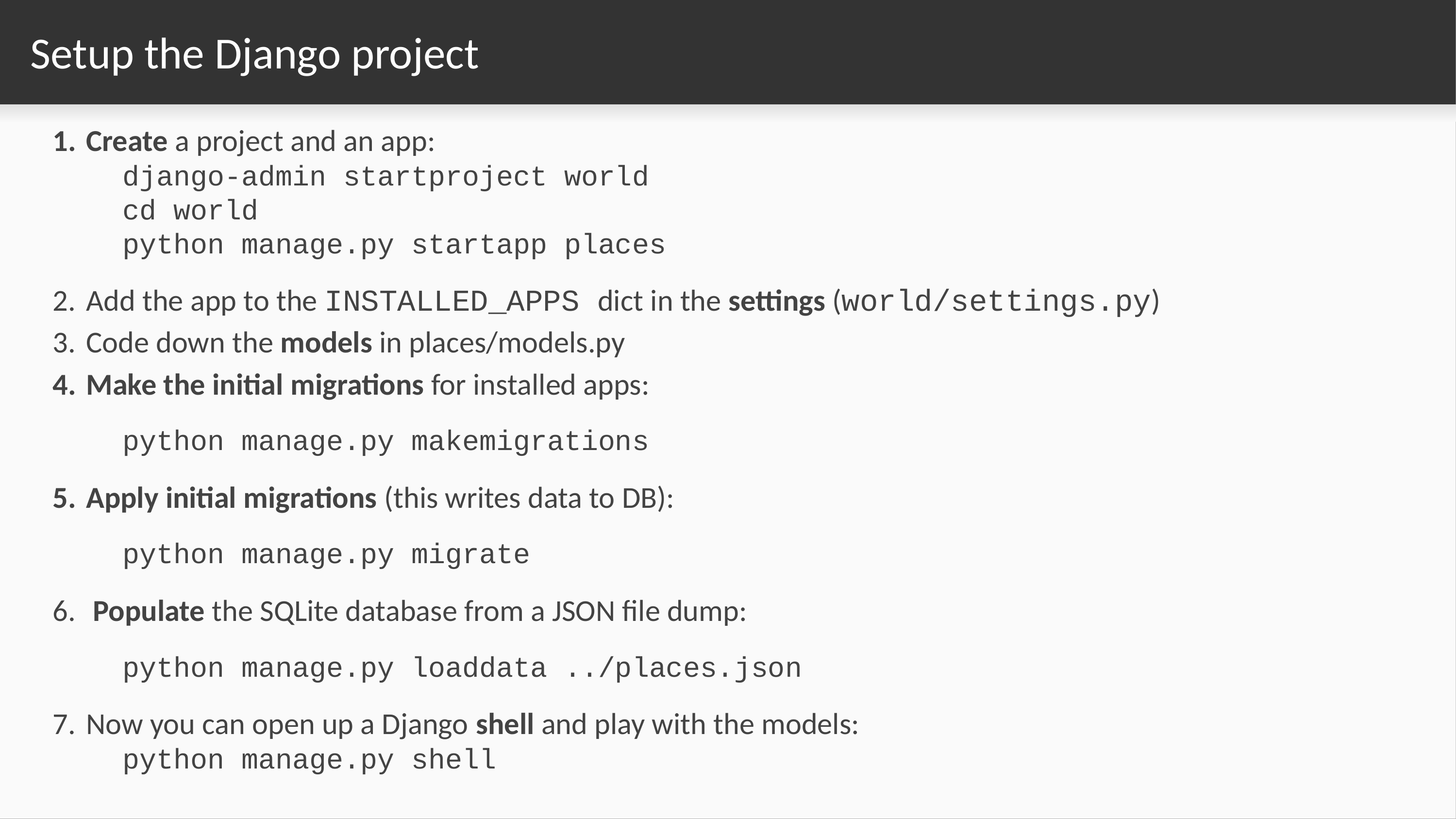

# Setup the Django project
Create a project and an app:
django-admin startproject world
cd world
python manage.py startapp places
Add the app to the INSTALLED_APPS dict in the settings (world/settings.py)
Code down the models in places/models.py
Make the initial migrations for installed apps:
python manage.py makemigrations
Apply initial migrations (this writes data to DB):
python manage.py migrate
 Populate the SQLite database from a JSON file dump:
python manage.py loaddata ../places.json
Now you can open up a Django shell and play with the models:
python manage.py shell